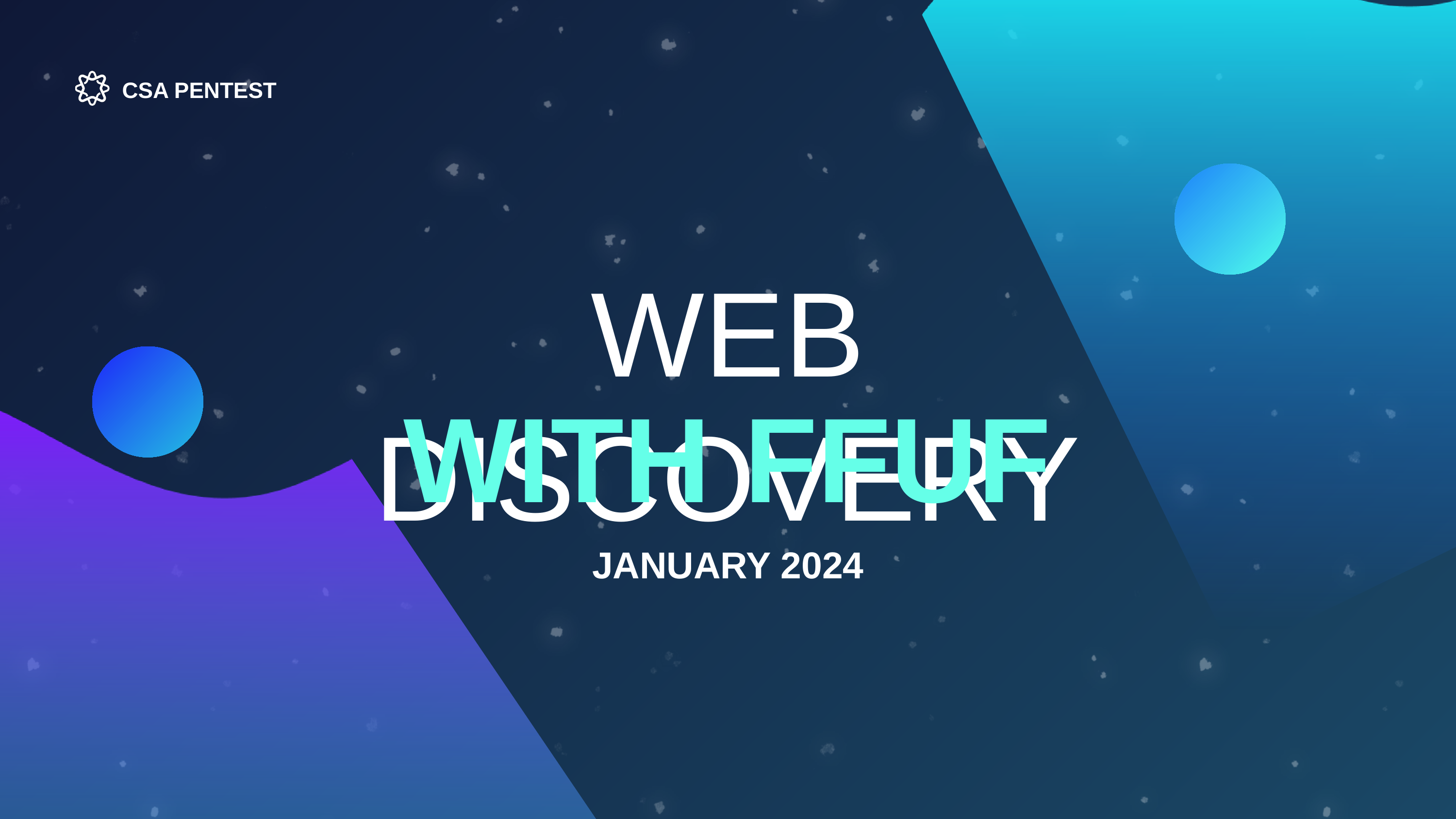

CSA PENTEST

WEB DISCOVERY

WITH FFUF
JANUARY 2024